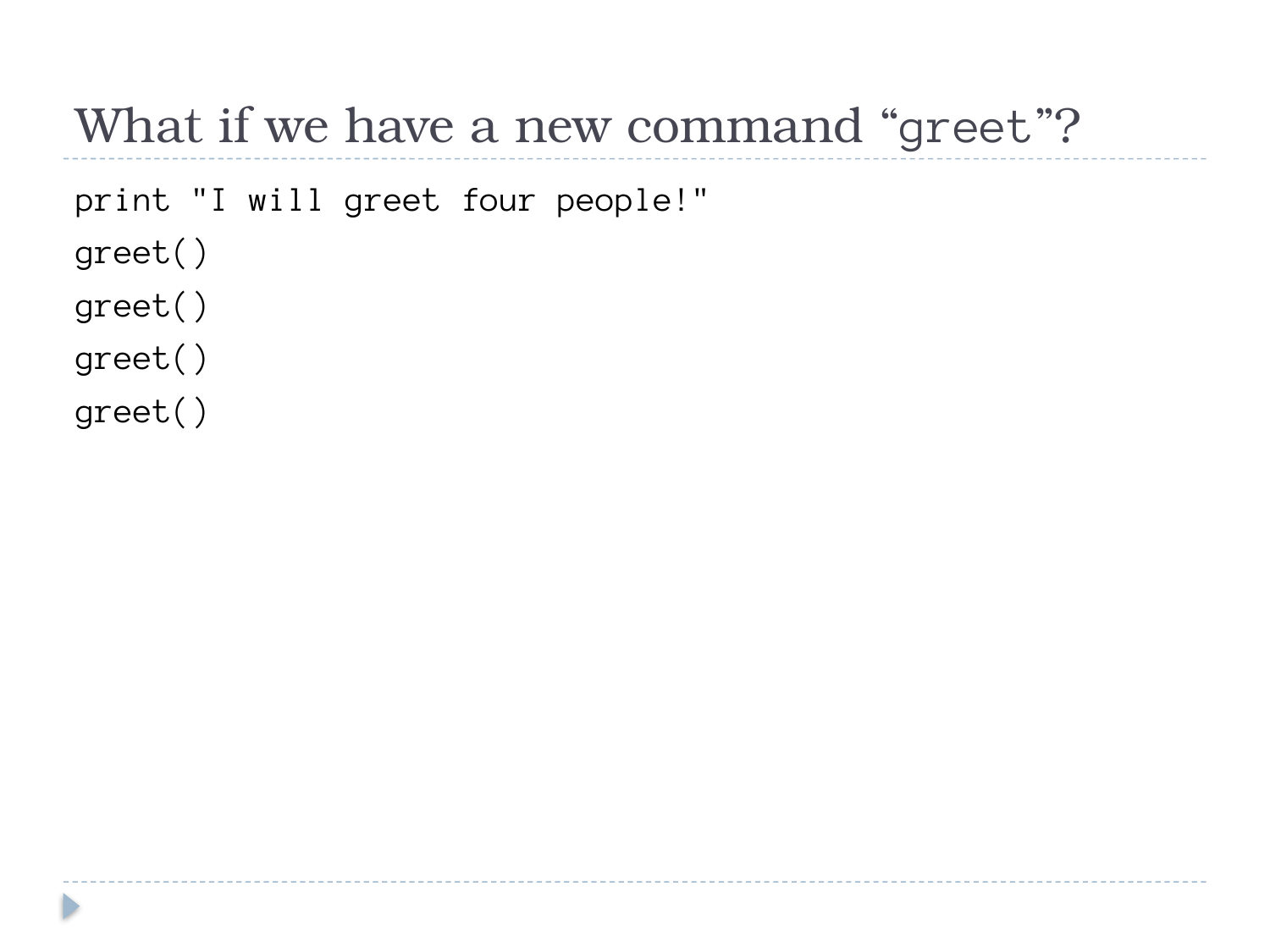

# What if we have a new command “greet”?
print "I will greet four people!"
greet()
greet()
greet()
greet()